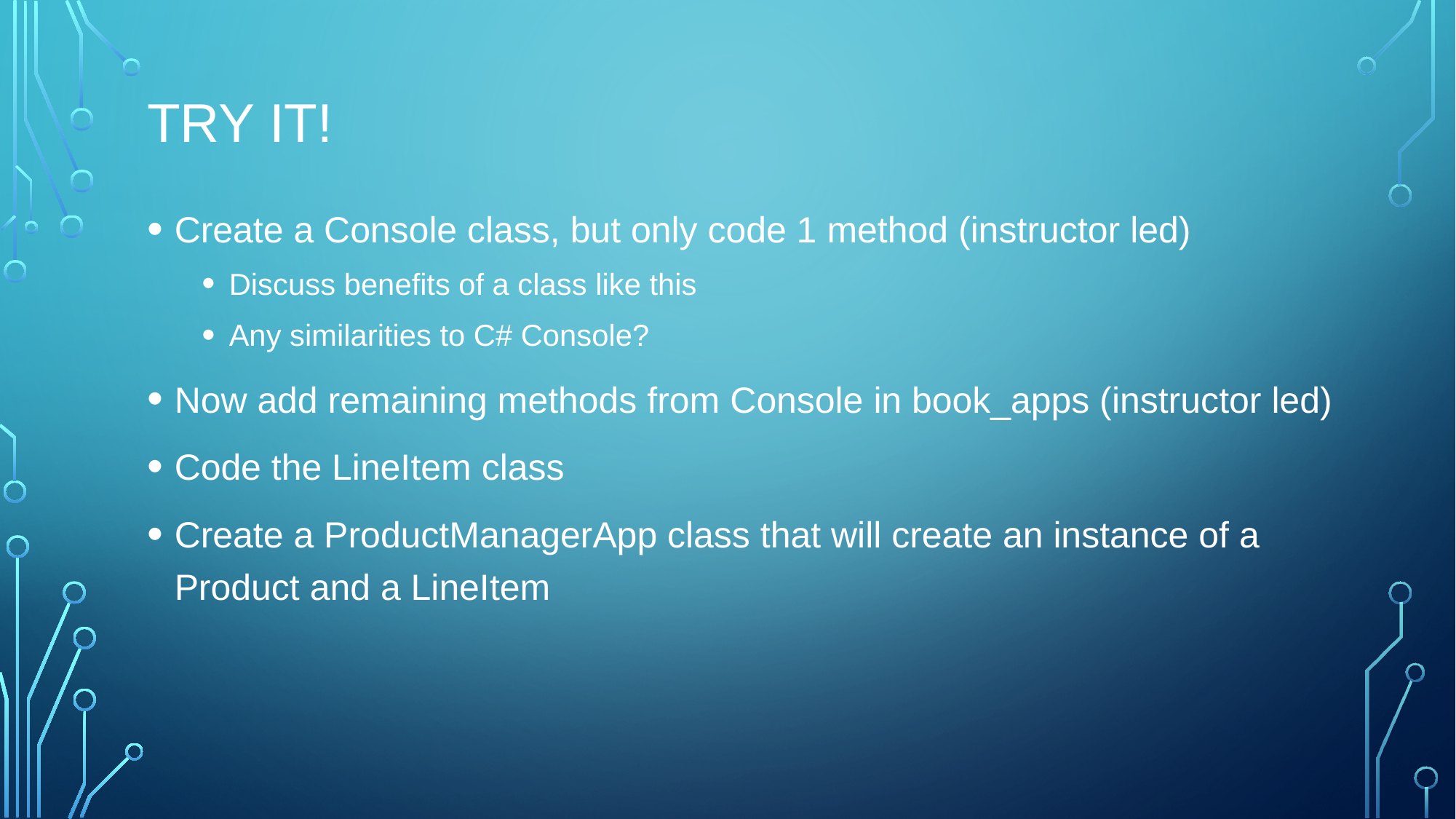

# Try it!
Create a Console class, but only code 1 method (instructor led)
Discuss benefits of a class like this
Any similarities to C# Console?
Now add remaining methods from Console in book_apps (instructor led)
Code the LineItem class
Create a ProductManagerApp class that will create an instance of a Product and a LineItem